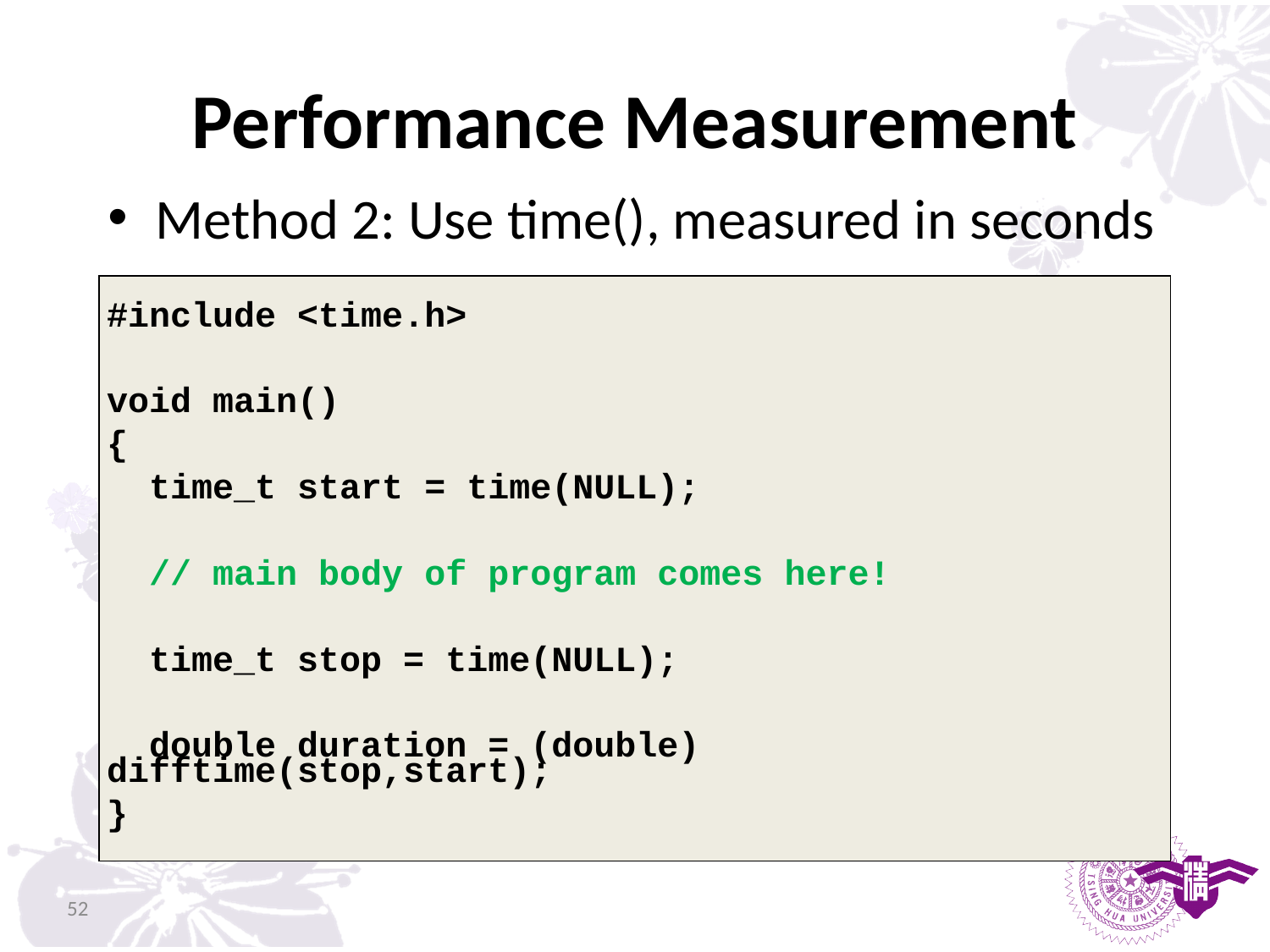

# Performance Measurement
Method 2: Use time(), measured in seconds
#include <time.h>

void main()
{
  time_t start = time(NULL);

  // main body of program comes here!

  time_t stop = time(NULL);

  double duration = (double) difftime(stop,start);
}
52